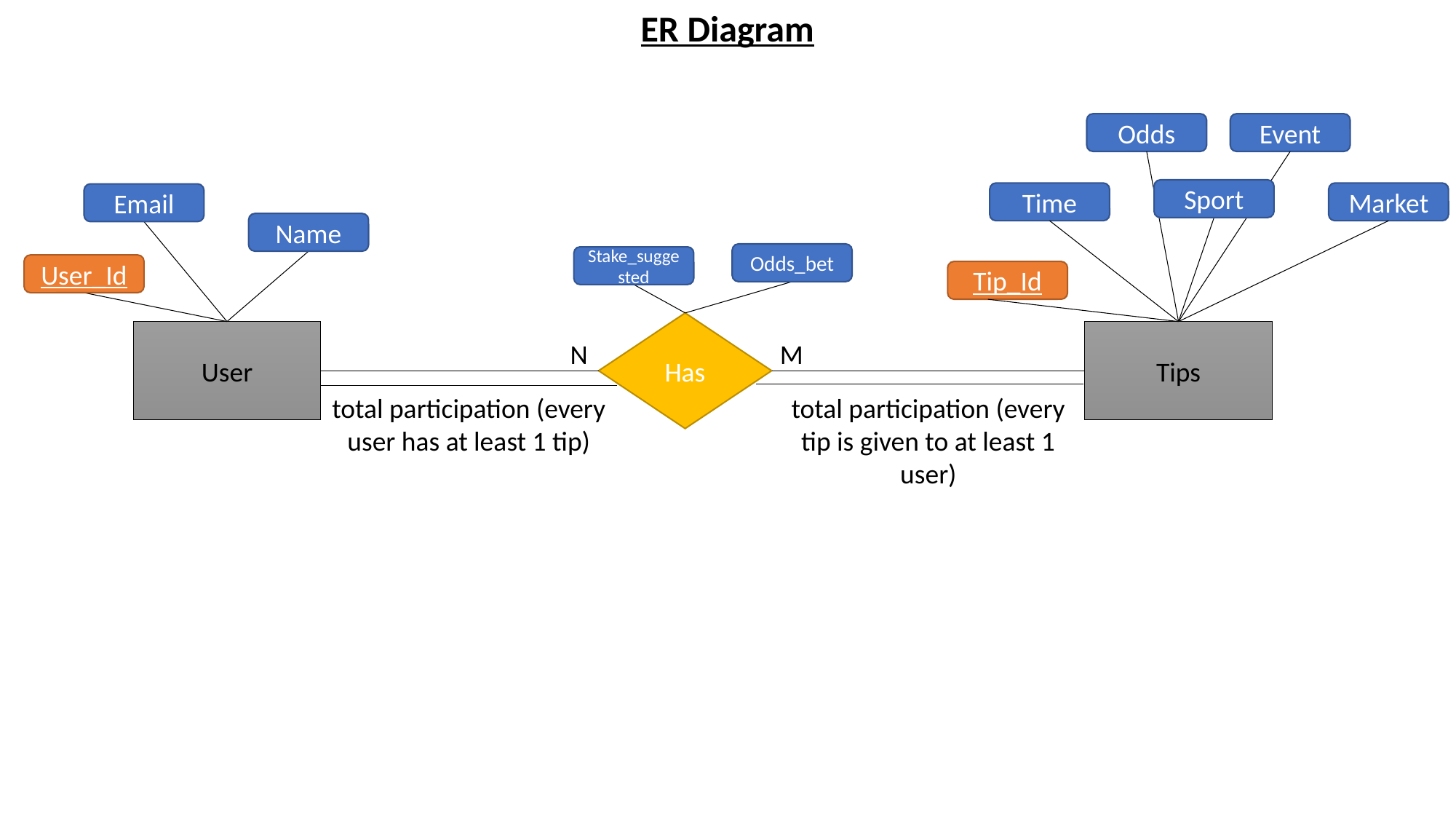

ER Diagram
Event
Odds
Sport
Time
Market
Email
Name
Odds_bet
Stake_suggested
User_Id
Tip_Id
Has
User
Tips
N
M
total participation (every tip is given to at least 1 user)
total participation (every user has at least 1 tip)